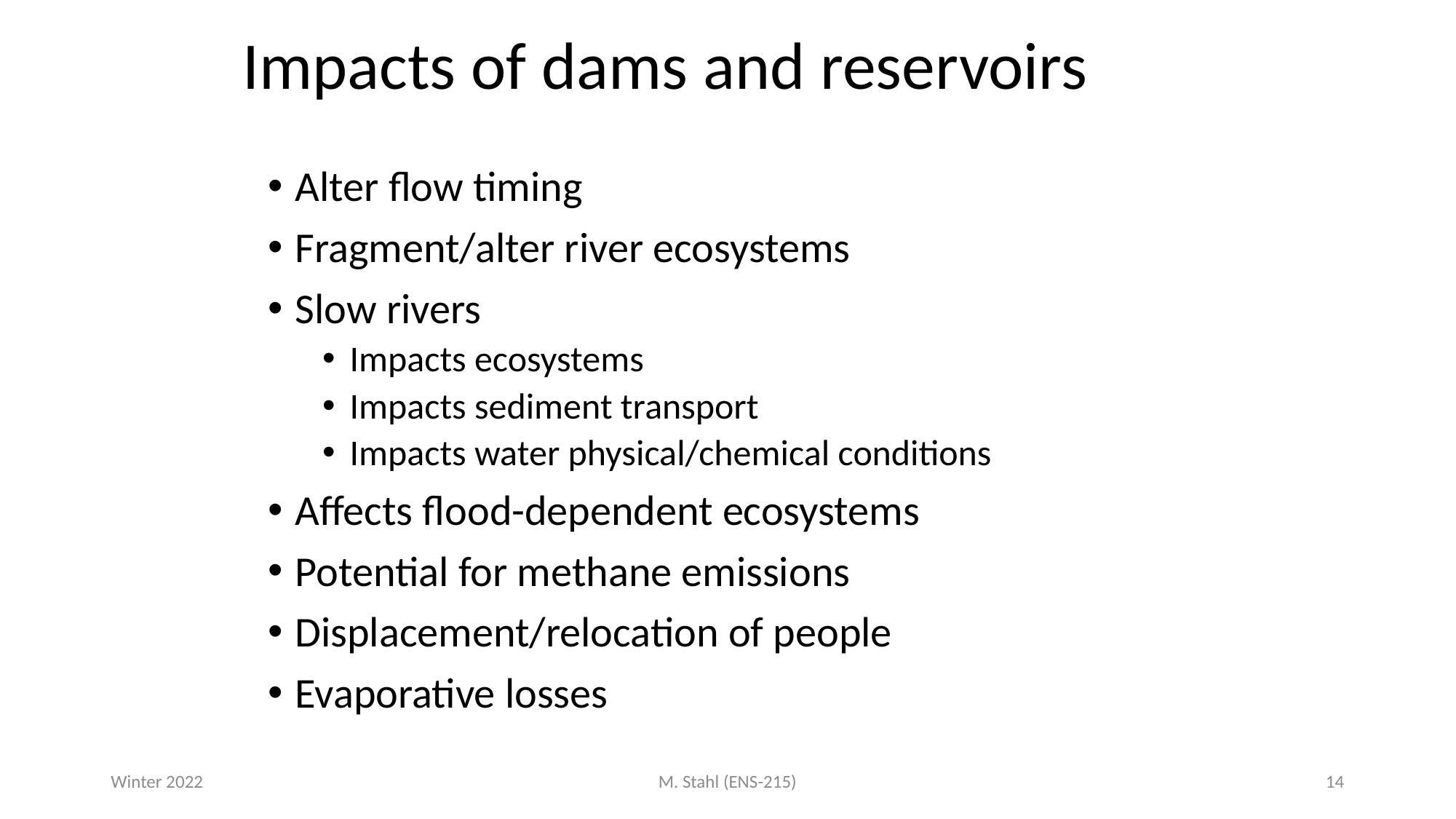

Impacts of dams and reservoirs
Alter flow timing
Fragment/alter river ecosystems
Slow rivers
Impacts ecosystems
Impacts sediment transport
Impacts water physical/chemical conditions
Affects flood-dependent ecosystems
Potential for methane emissions
Displacement/relocation of people
Evaporative losses
Winter 2022
M. Stahl (ENS-215)
14